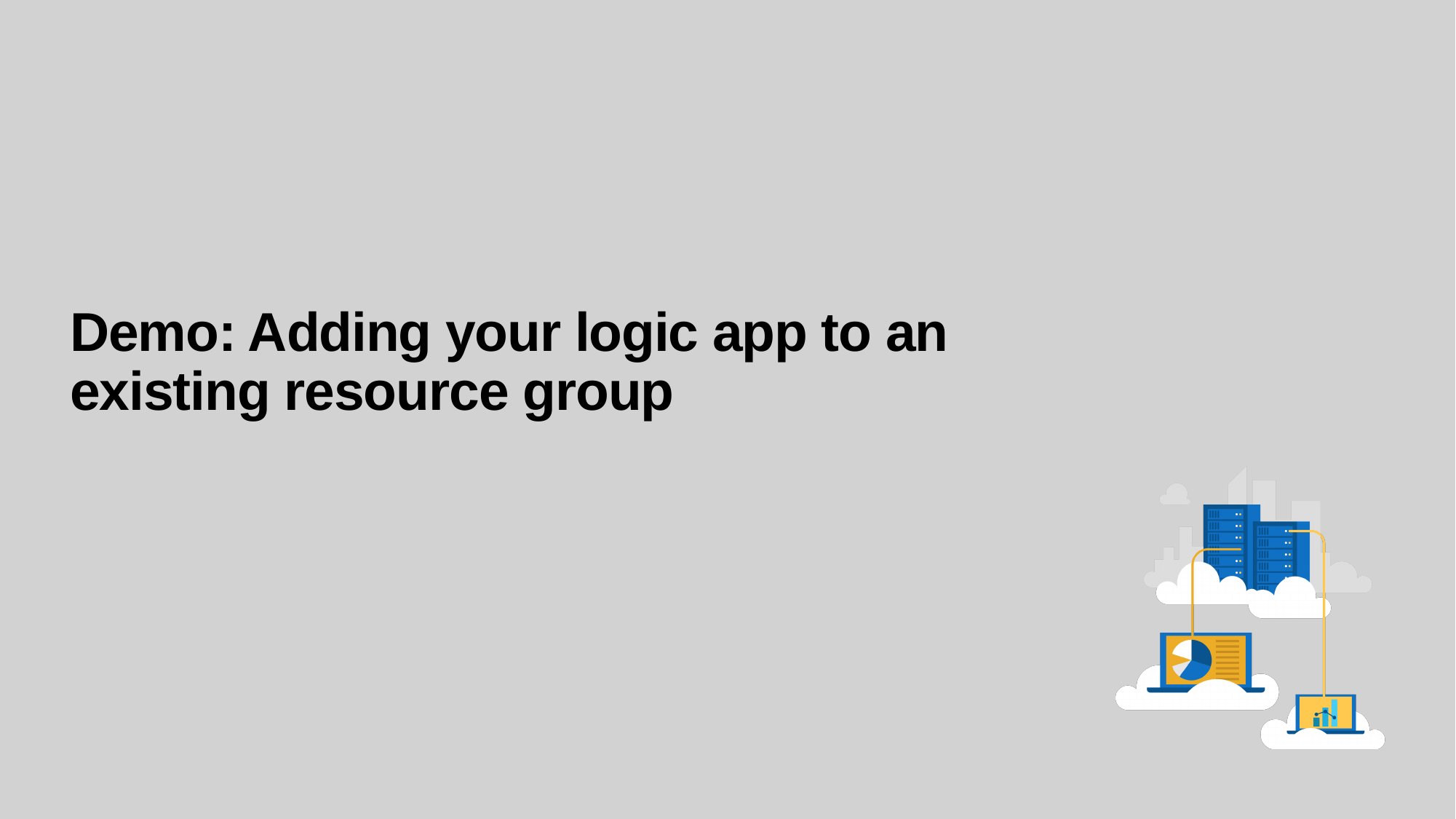

# Demo: Adding your logic app to an existing resource group